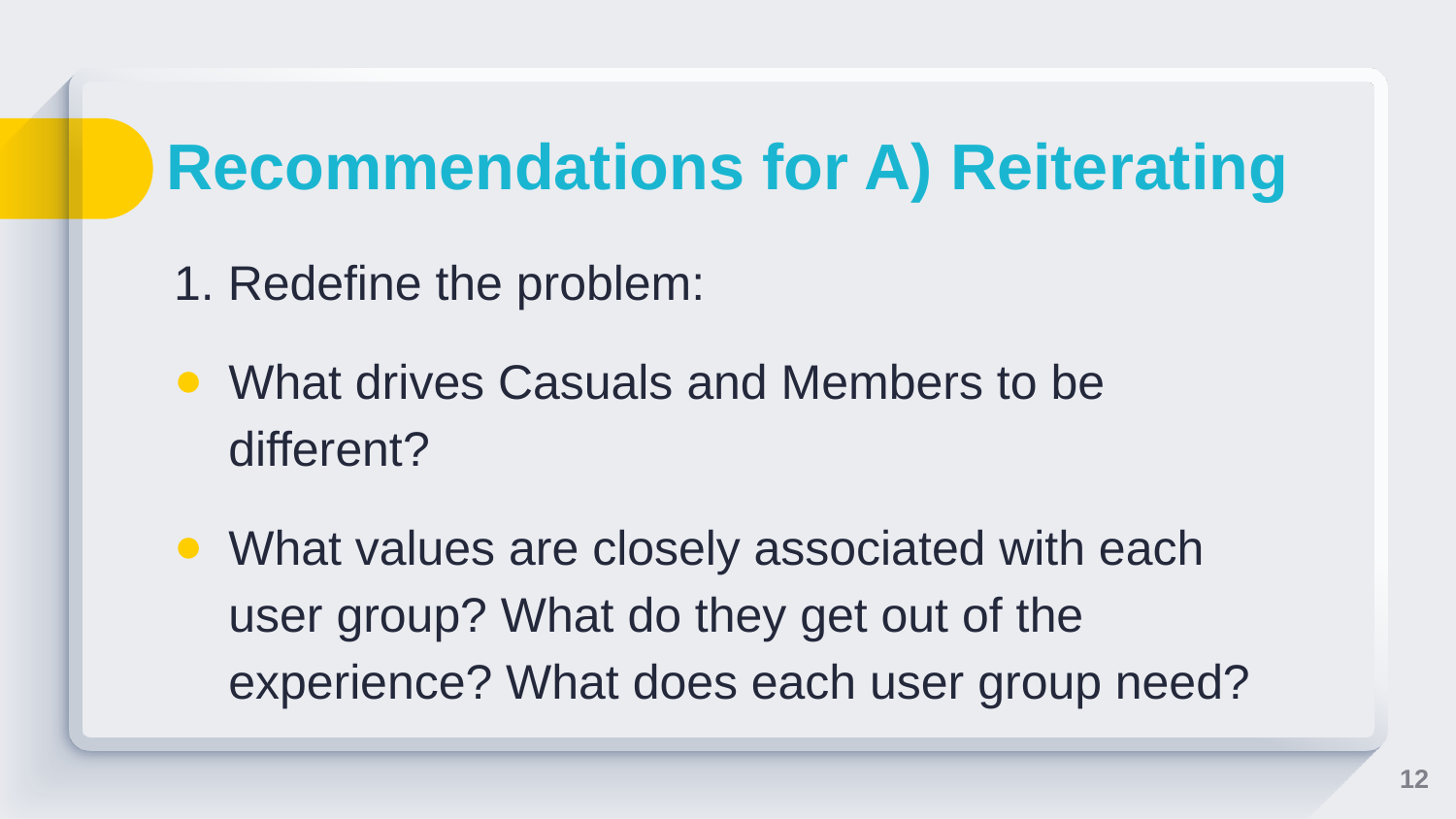

# Recommendations for A) Reiterating
1. Redefine the problem:
What drives Casuals and Members to be different?
What values are closely associated with each user group? What do they get out of the experience? What does each user group need?

12